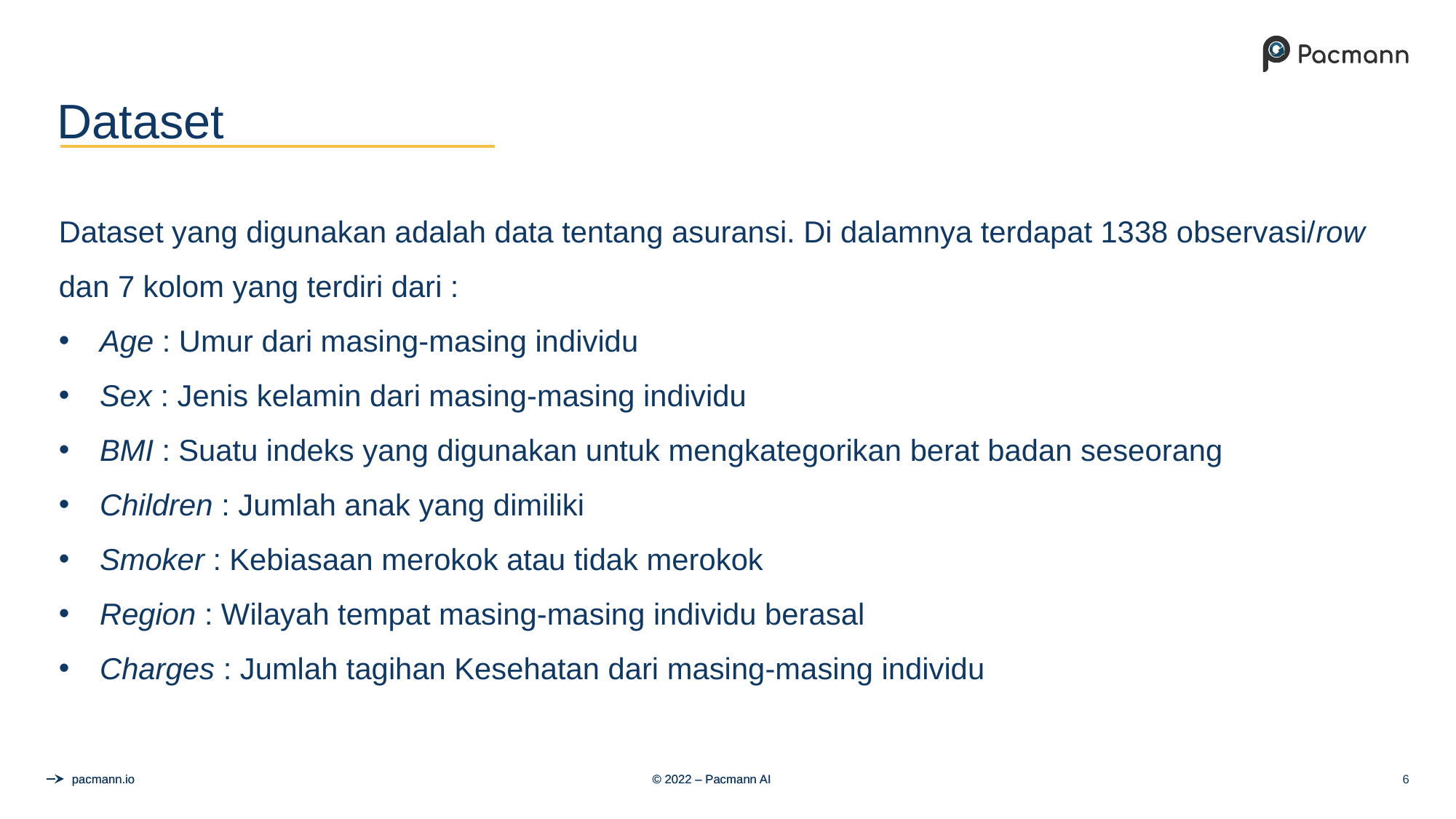

# Dataset
Dataset yang digunakan adalah data tentang asuransi. Di dalamnya terdapat 1338 observasi/row dan 7 kolom yang terdiri dari :
Age : Umur dari masing-masing individu
Sex : Jenis kelamin dari masing-masing individu
BMI : Suatu indeks yang digunakan untuk mengkategorikan berat badan seseorang
Children : Jumlah anak yang dimiliki
Smoker : Kebiasaan merokok atau tidak merokok
Region : Wilayah tempat masing-masing individu berasal
Charges : Jumlah tagihan Kesehatan dari masing-masing individu